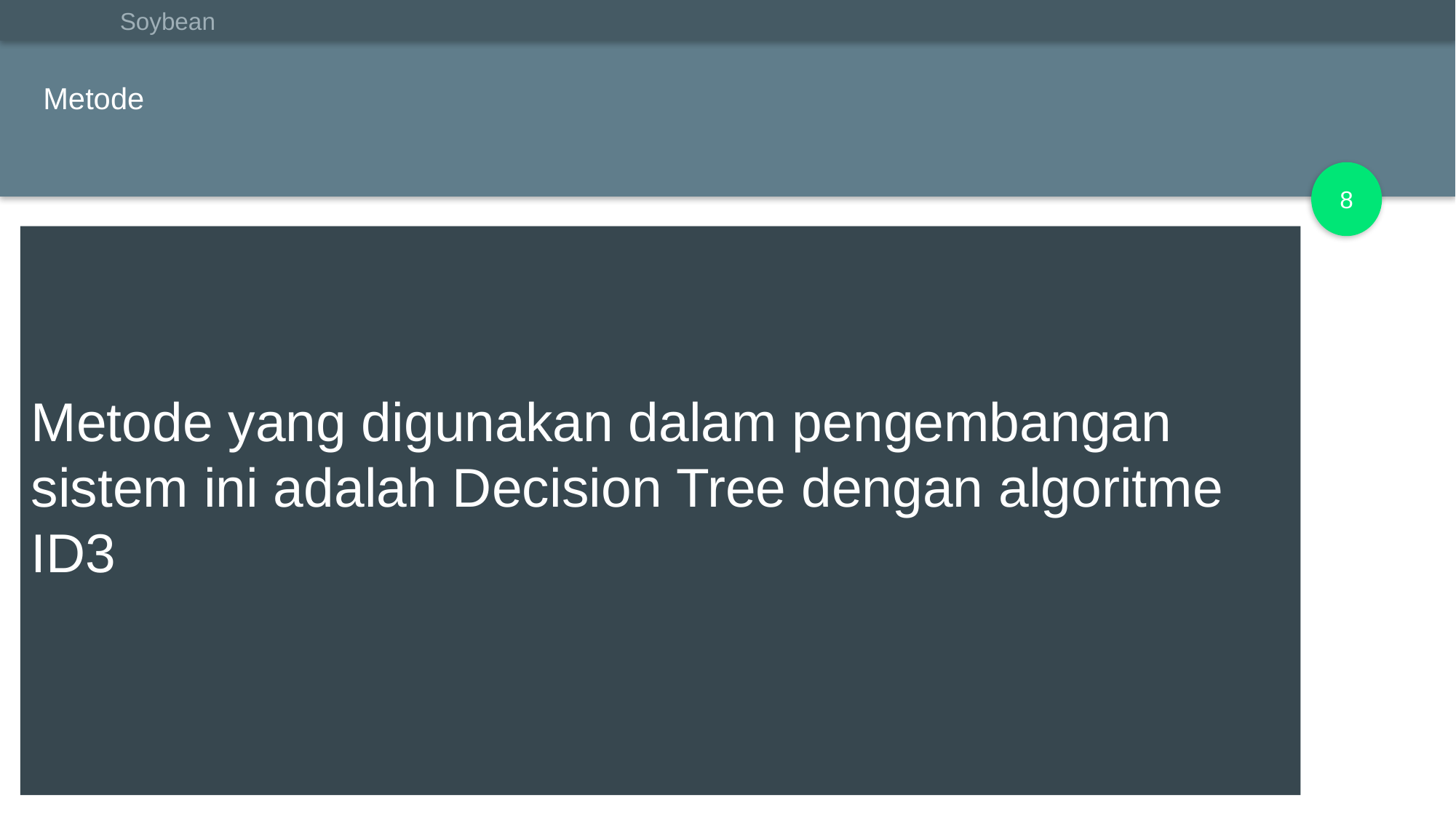

Soybean

Metode
8
Metode yang digunakan dalam pengembangan sistem ini adalah Decision Tree dengan algoritme ID3